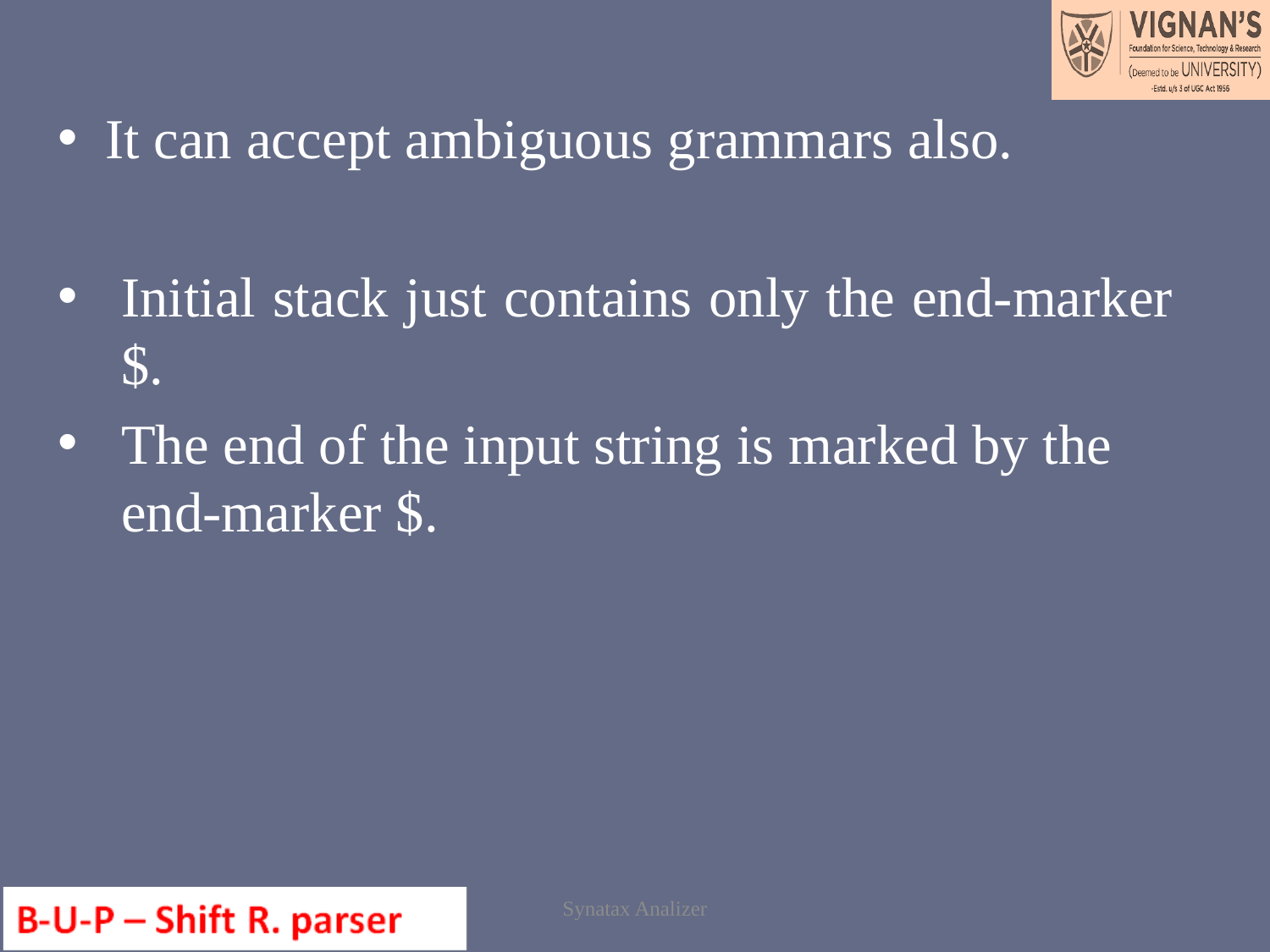

It can accept ambiguous grammars also.

Initial stack just contains only the end-marker $.
The end of the input string is marked by the end-marker $.

Synatax Analizer